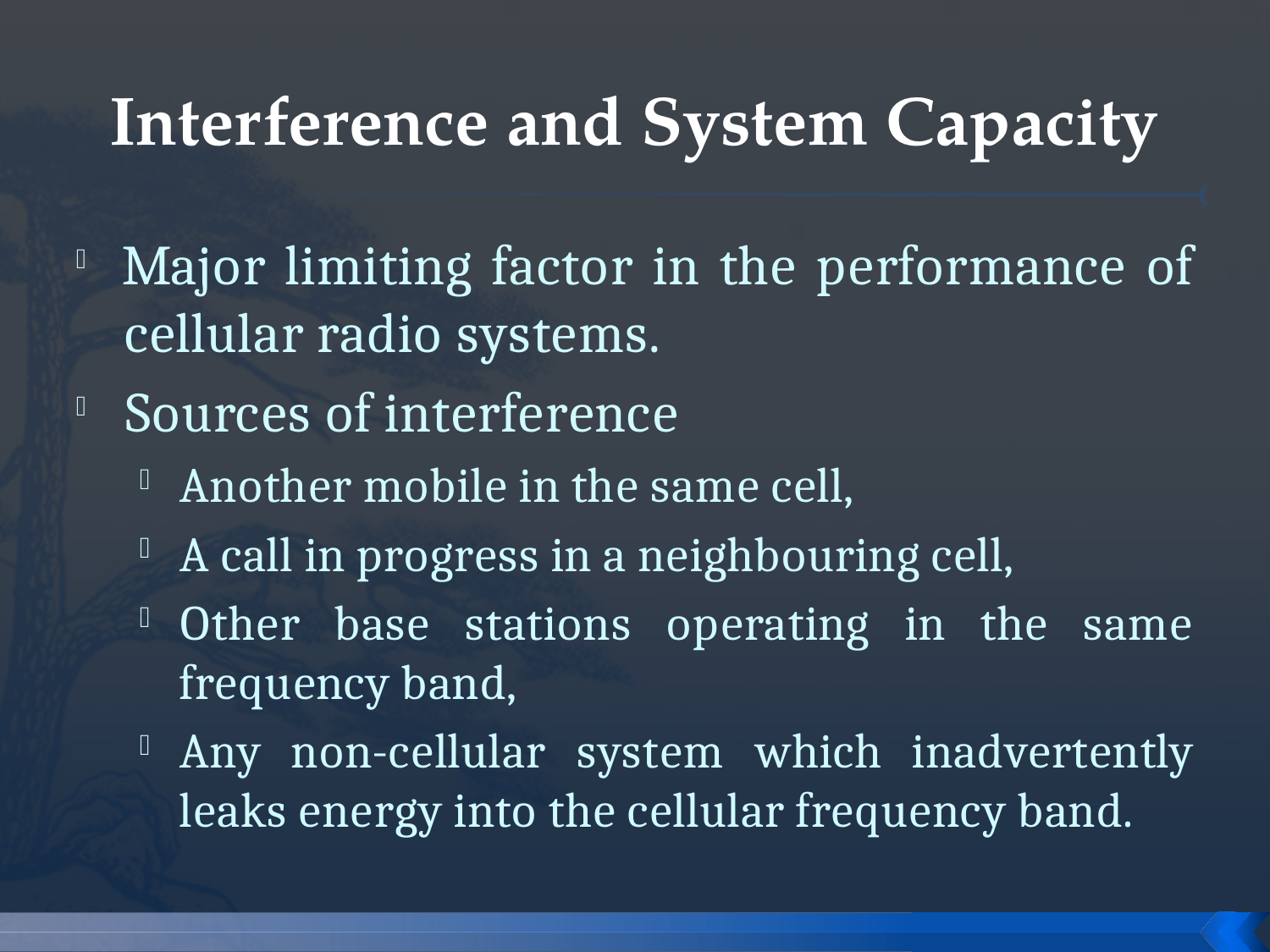

# Interference and System Capacity
Major limiting factor in the performance of cellular radio systems.
Sources of interference
Another mobile in the same cell,
A call in progress in a neighbouring cell,
Other base stations operating in the same frequency band,
Any non-cellular system which inadvertently leaks energy into the cellular frequency band.